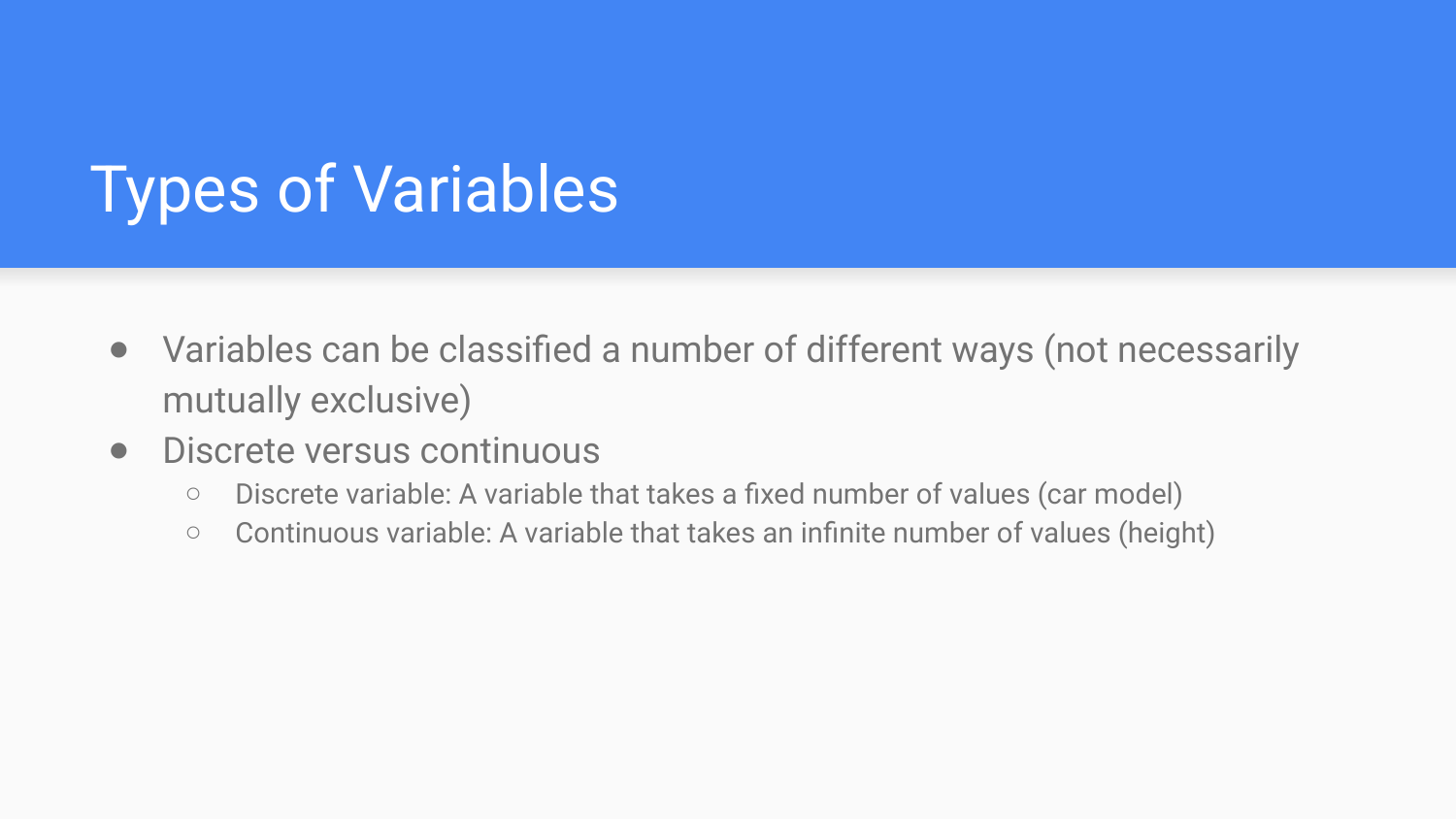

# Types of Variables
Variables can be classified a number of different ways (not necessarily mutually exclusive)
Discrete versus continuous
Discrete variable: A variable that takes a fixed number of values (car model)
Continuous variable: A variable that takes an infinite number of values (height)